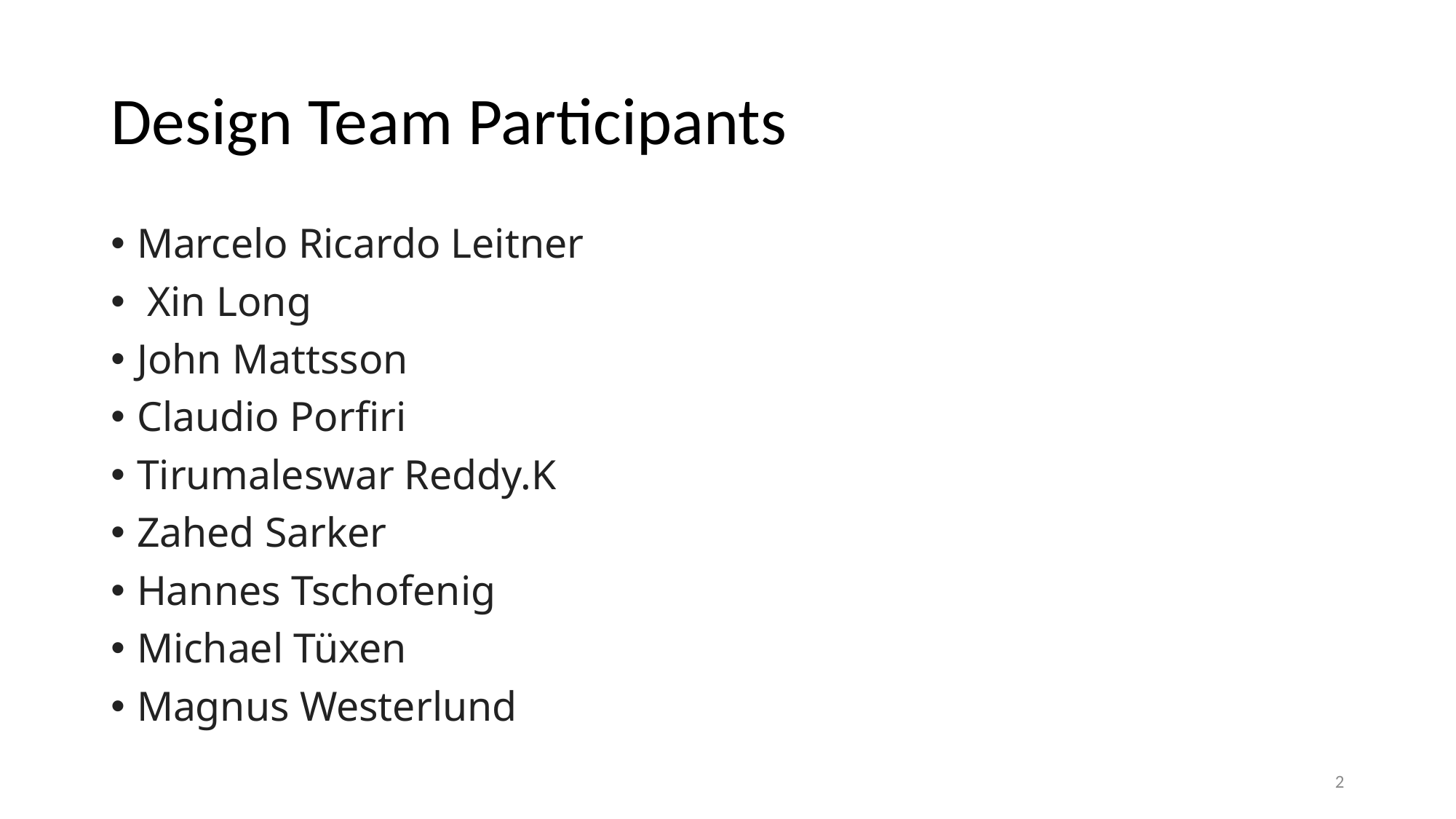

# Design Team Participants
Marcelo Ricardo Leitner
 Xin Long
John Mattsson
Claudio Porfiri
Tirumaleswar Reddy.K
Zahed Sarker
Hannes Tschofenig
Michael Tüxen
Magnus Westerlund
2